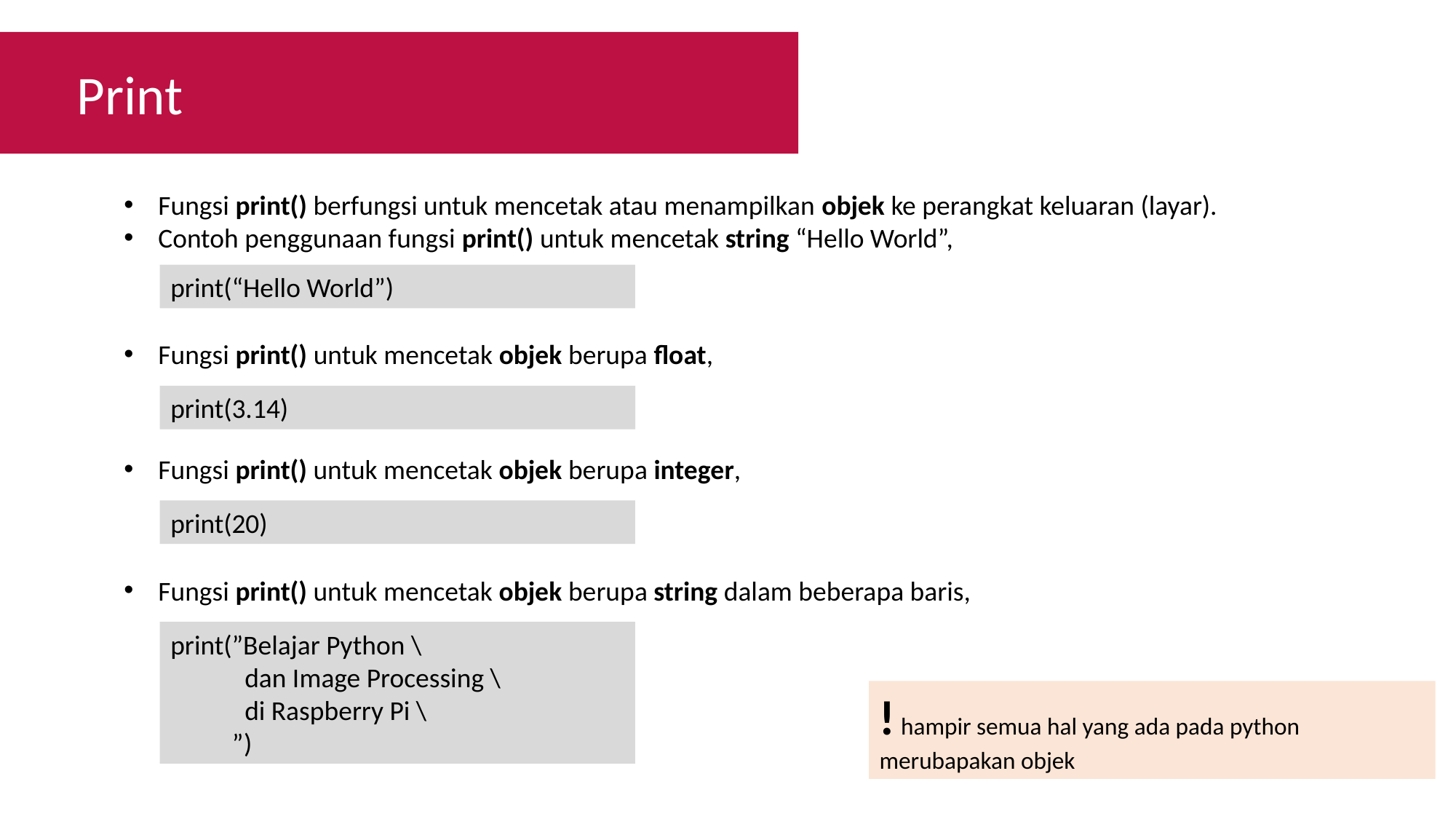

Print
Fungsi print() berfungsi untuk mencetak atau menampilkan objek ke perangkat keluaran (layar).
Contoh penggunaan fungsi print() untuk mencetak string “Hello World”,

print(“Hello World”)
Fungsi print() untuk mencetak objek berupa float,
print(3.14)
Fungsi print() untuk mencetak objek berupa integer,
print(20)
Fungsi print() untuk mencetak objek berupa string dalam beberapa baris,
print(”Belajar Python \
            dan Image Processing \
            di Raspberry Pi \
          ”)
! hampir semua hal yang ada pada python merubapakan objek